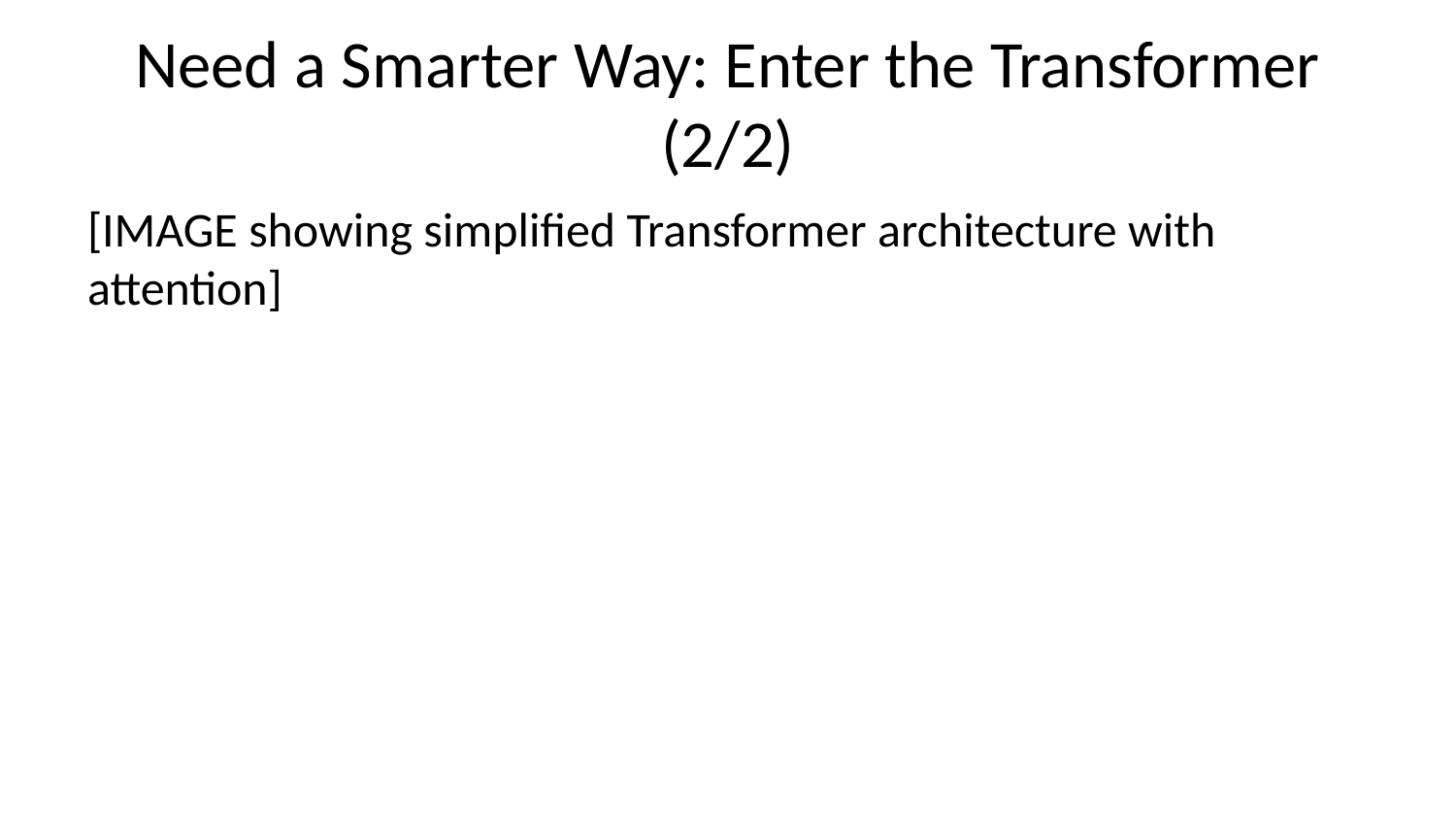

# Need a Smarter Way: Enter the Transformer (2/2)
[IMAGE showing simplified Transformer architecture with attention]